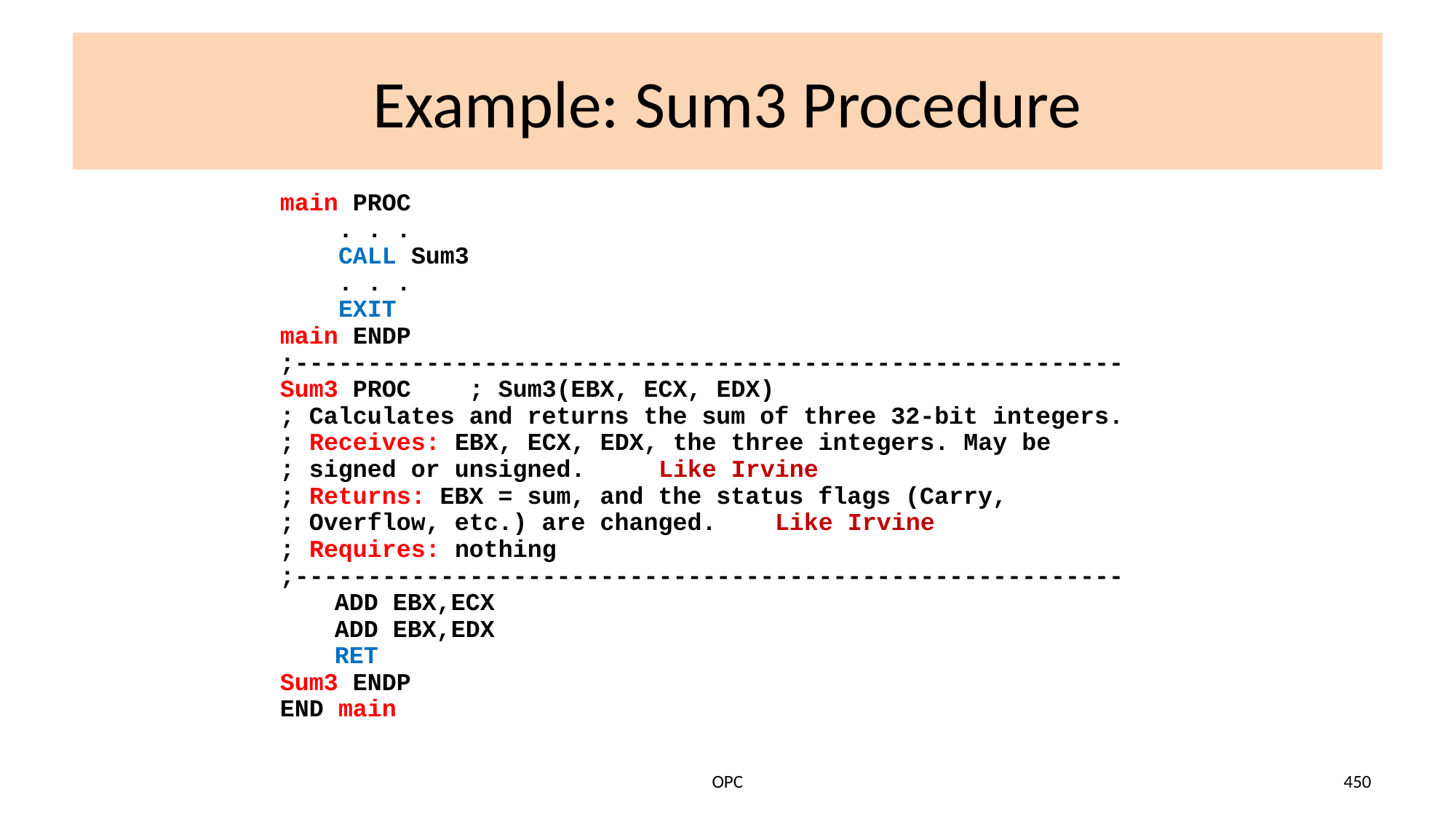

# Example: Sum3 Procedure
main PROC
    . . .
    CALL Sum3
    . . .
    EXIT
main ENDP
;---------------------------------------------------------
Sum3 PROC    ; Sum3(EBX, ECX, EDX)
; Calculates and returns the sum of three 32-bit integers.
; Receives: EBX, ECX, EDX, the three integers. May be
; signed or unsigned.     Like Irvine
; Returns: EBX = sum, and the status flags (Carry,
; Overflow, etc.) are changed.    Like Irvine
; Requires: nothing
;---------------------------------------------------------
ADD EBX,ECX
ADD EBX,EDX
RET
Sum3 ENDP
END main
OPC
450